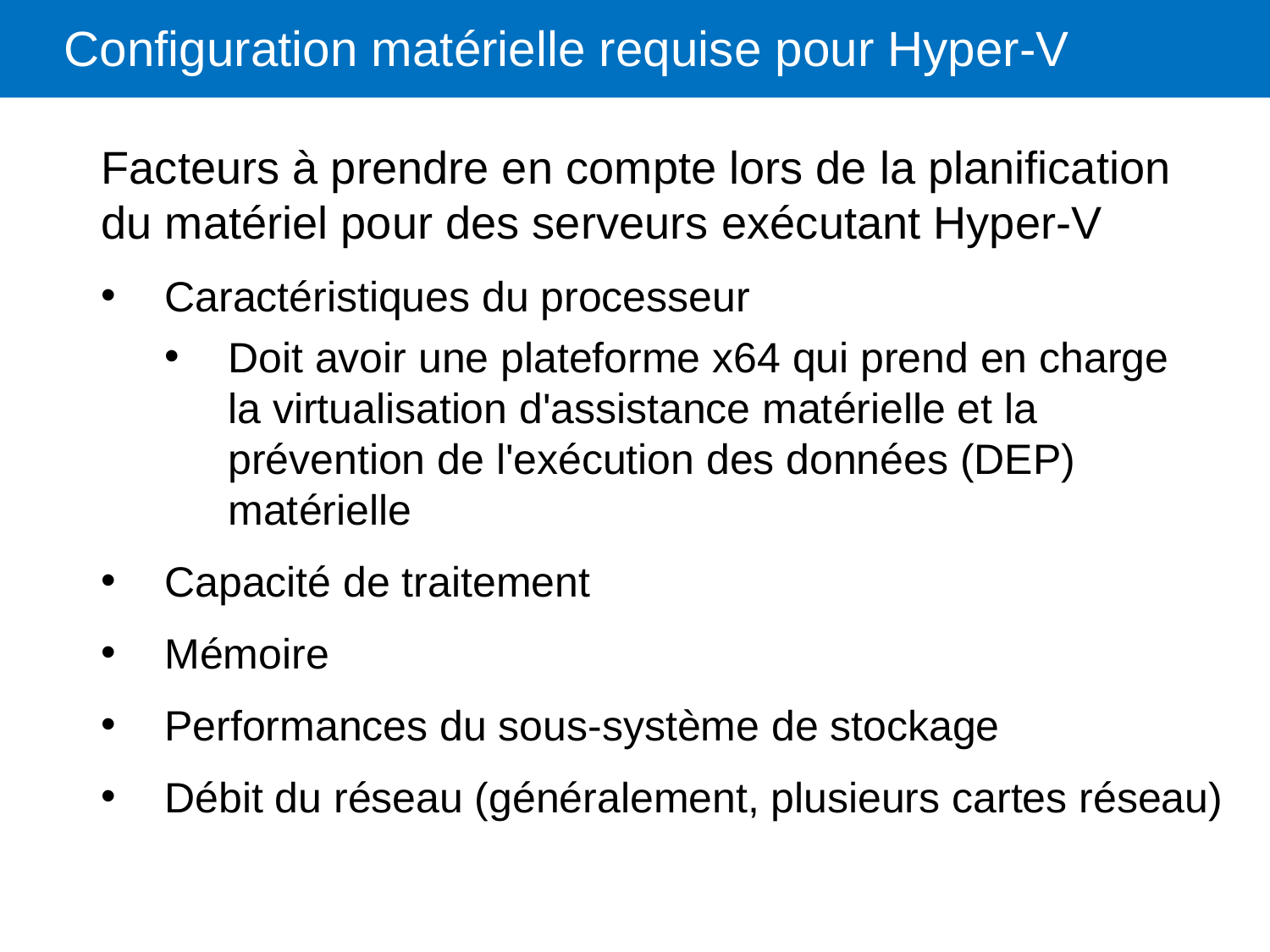

# Configuration matérielle requise pour Hyper-V
Facteurs à prendre en compte lors de la planification du matériel pour des serveurs exécutant Hyper-V
Caractéristiques du processeur
Doit avoir une plateforme x64 qui prend en charge la virtualisation d'assistance matérielle et la prévention de l'exécution des données (DEP) matérielle
Capacité de traitement
Mémoire
Performances du sous-système de stockage
Débit du réseau (généralement, plusieurs cartes réseau)